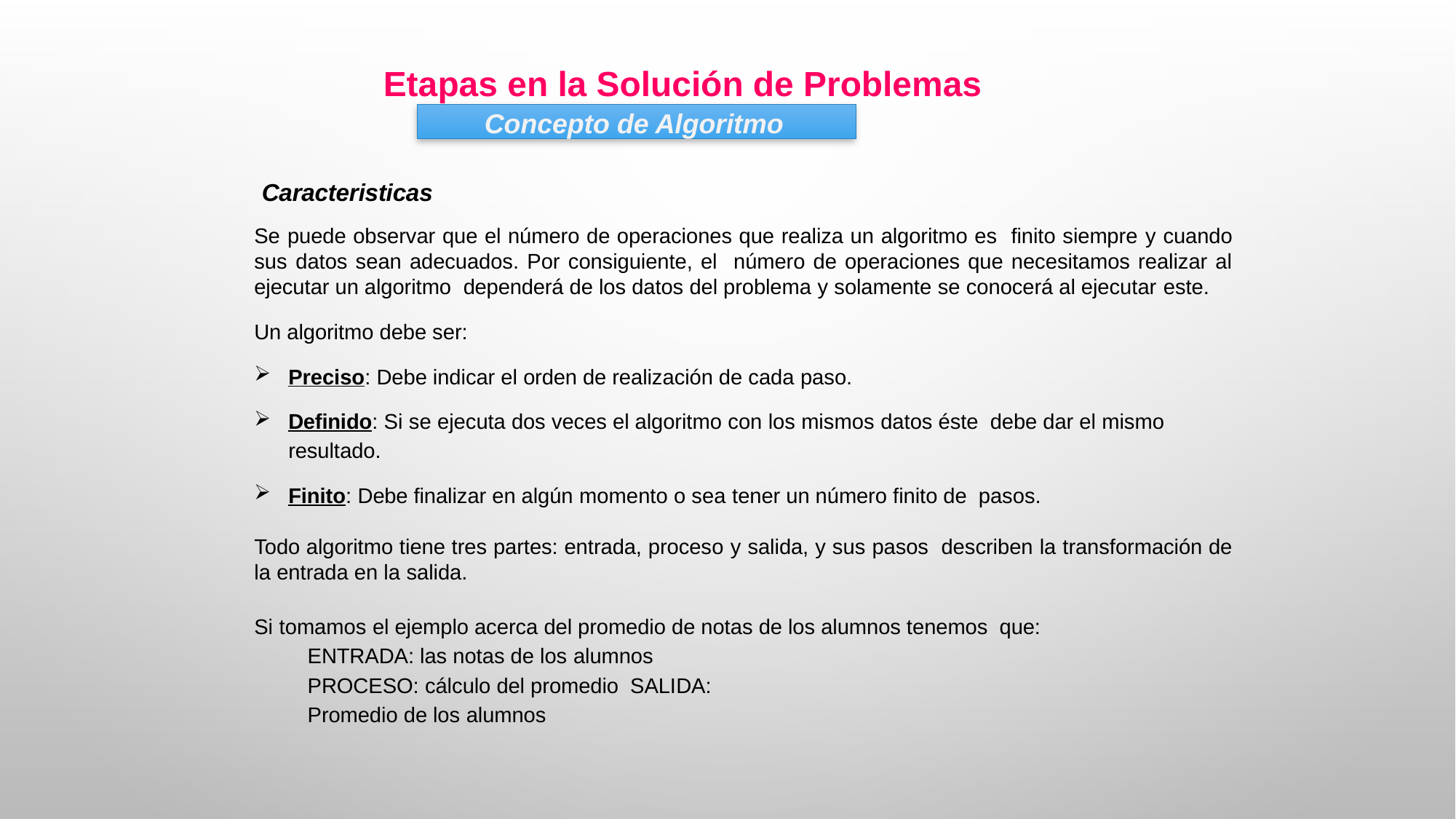

Etapas en la Solución de Problemas
Concepto de Algoritmo
Caracteristicas
Se puede observar que el número de operaciones que realiza un algoritmo es  finito siempre y cuando sus datos sean adecuados. Por consiguiente, el  número de operaciones que necesitamos realizar al ejecutar un algoritmo  dependerá de los datos del problema y solamente se conocerá al ejecutar este.
Un algoritmo debe ser:
Preciso: Debe indicar el orden de realización de cada paso.
Definido: Si se ejecuta dos veces el algoritmo con los mismos datos éste  debe dar el mismo resultado.
Finito: Debe finalizar en algún momento o sea tener un número finito de  pasos.

Todo algoritmo tiene tres partes: entrada, proceso y salida, y sus pasos  describen la transformación de la entrada en la salida.

Si tomamos el ejemplo acerca del promedio de notas de los alumnos tenemos  que:
ENTRADA: las notas de los alumnos
PROCESO: cálculo del promedio  SALIDA: Promedio de los alumnos